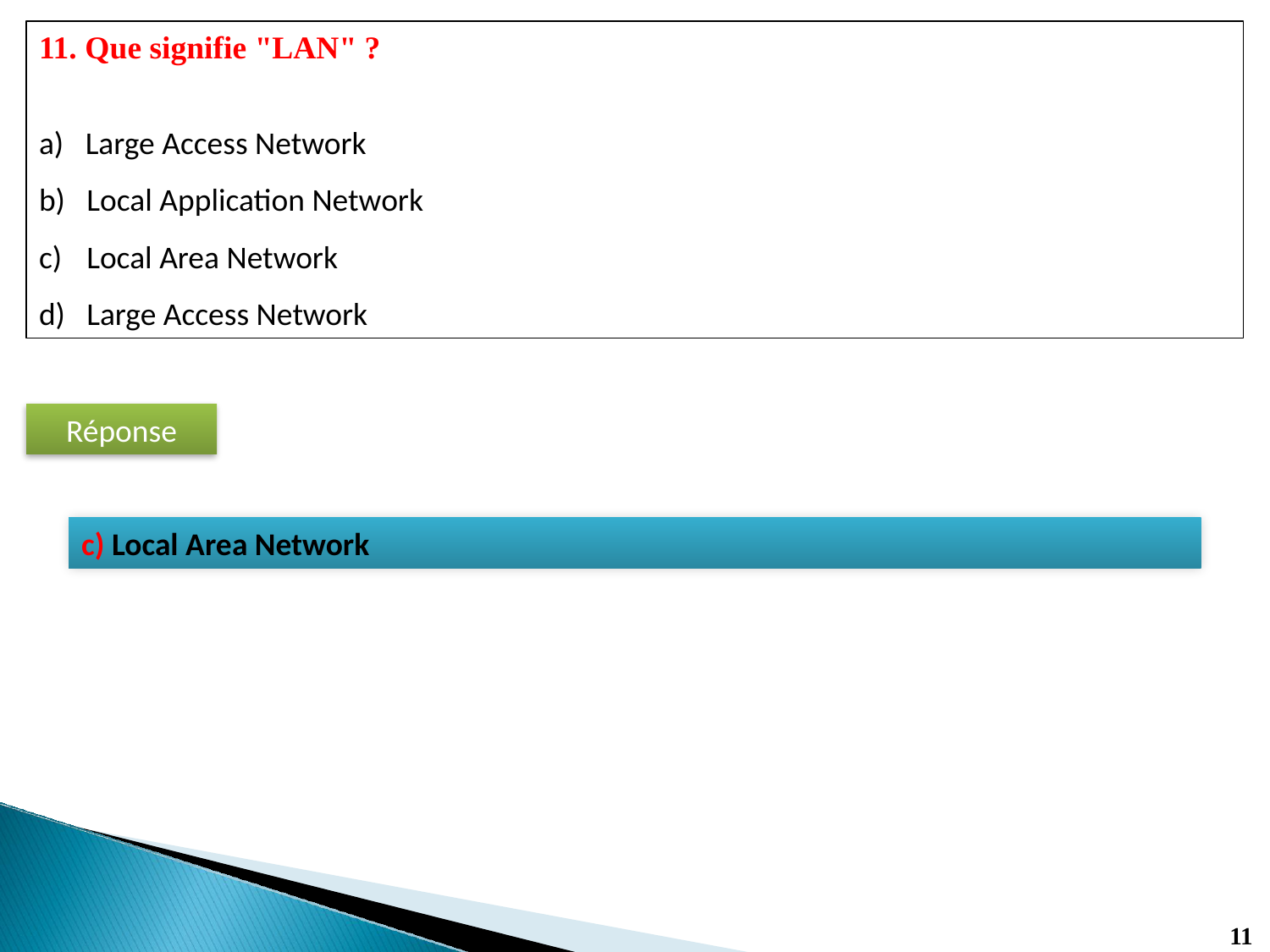

11. Que signifie "LAN" ?

a)   Large Access Network
b)   Local Application Network
Local Area Network
Large Access Network
Réponse
c) Local Area Network
11